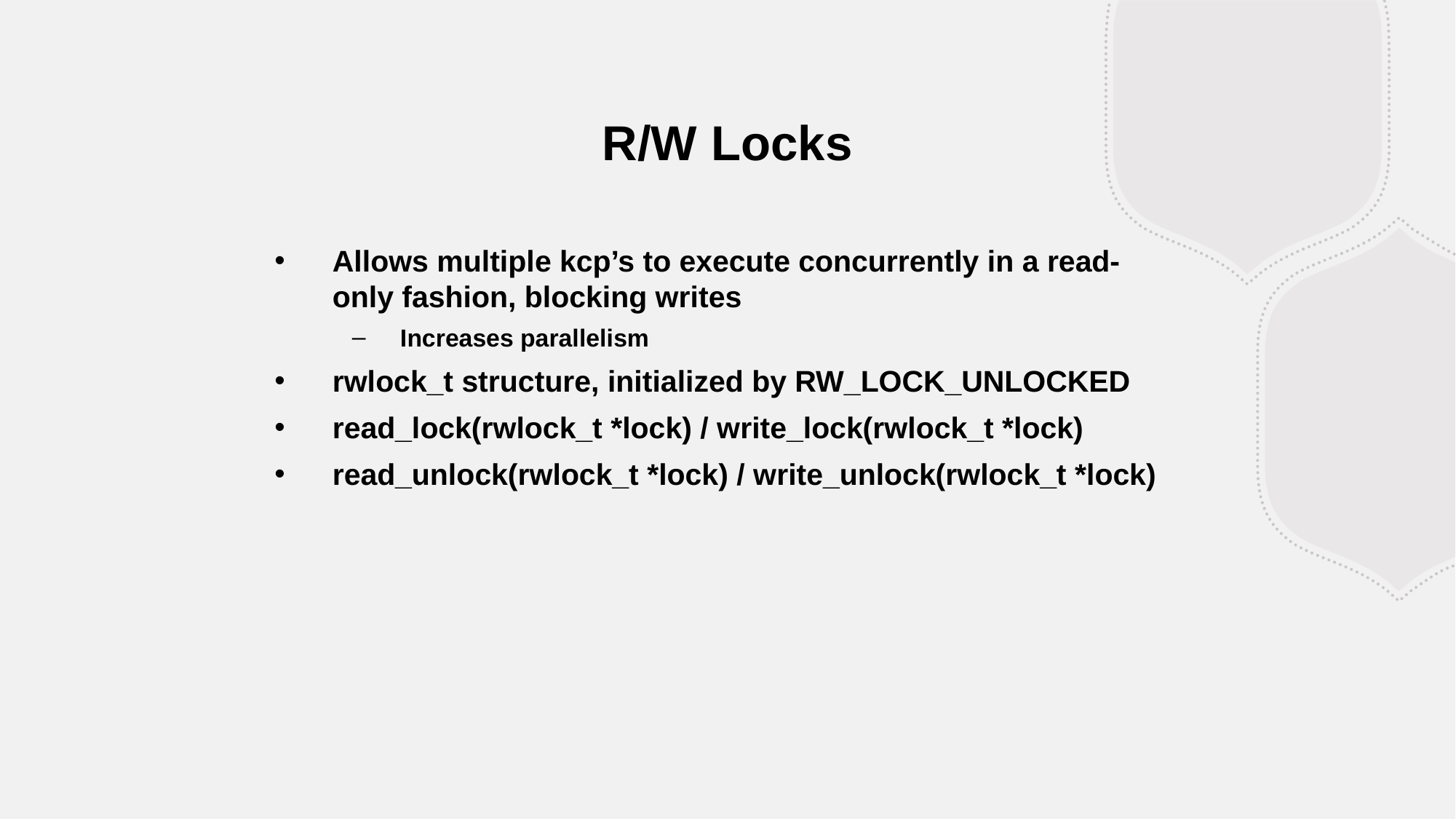

R/W Locks
Allows multiple kcp’s to execute concurrently in a read-only fashion, blocking writes
Increases parallelism
rwlock_t structure, initialized by RW_LOCK_UNLOCKED
read_lock(rwlock_t *lock) / write_lock(rwlock_t *lock)
read_unlock(rwlock_t *lock) / write_unlock(rwlock_t *lock)